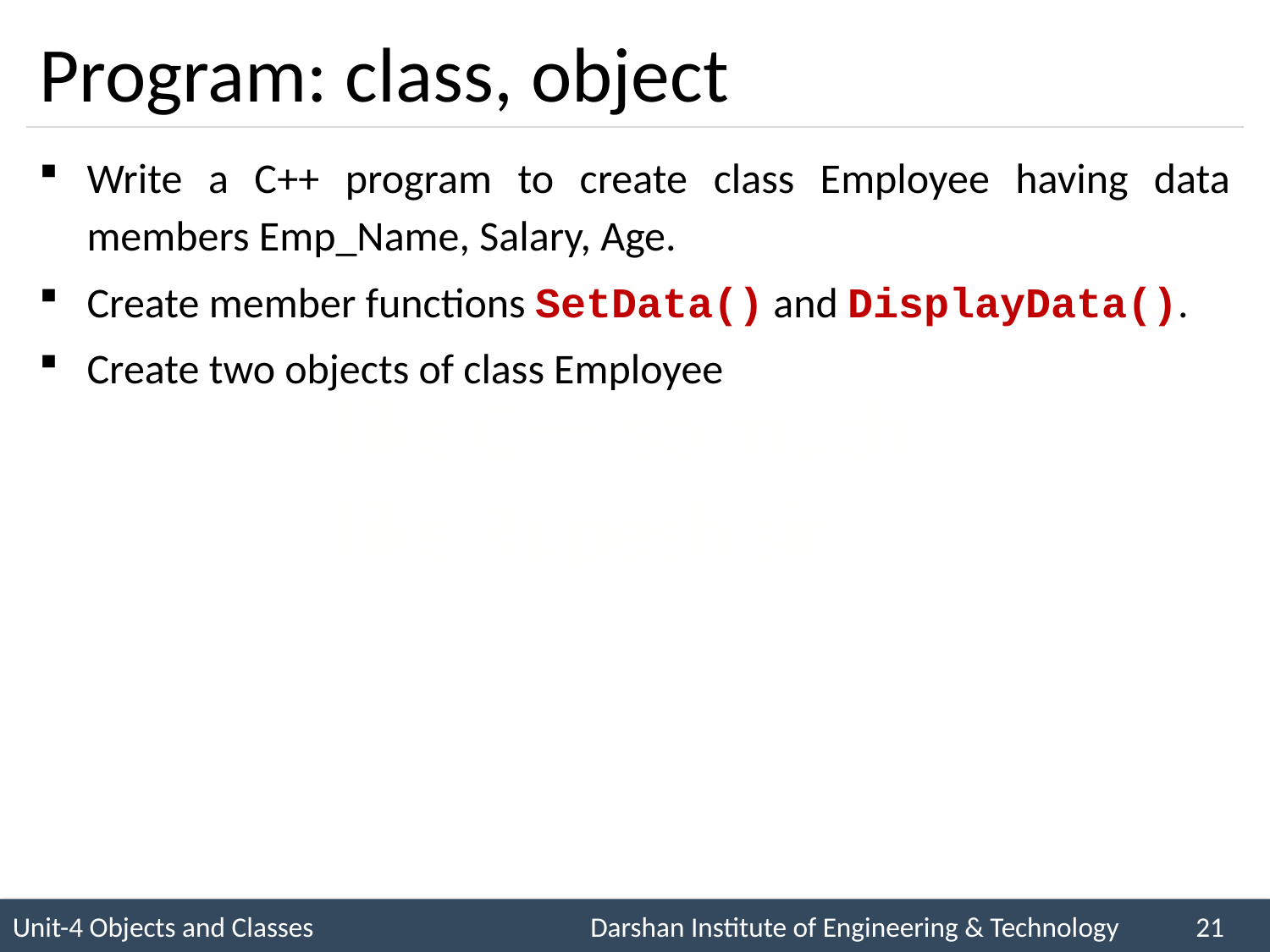

# Program: class, object
Write a C++ program to create class Employee having data members Emp_Name, Salary, Age.
Create member functions SetData() and DisplayData().
Create two objects of class Employee